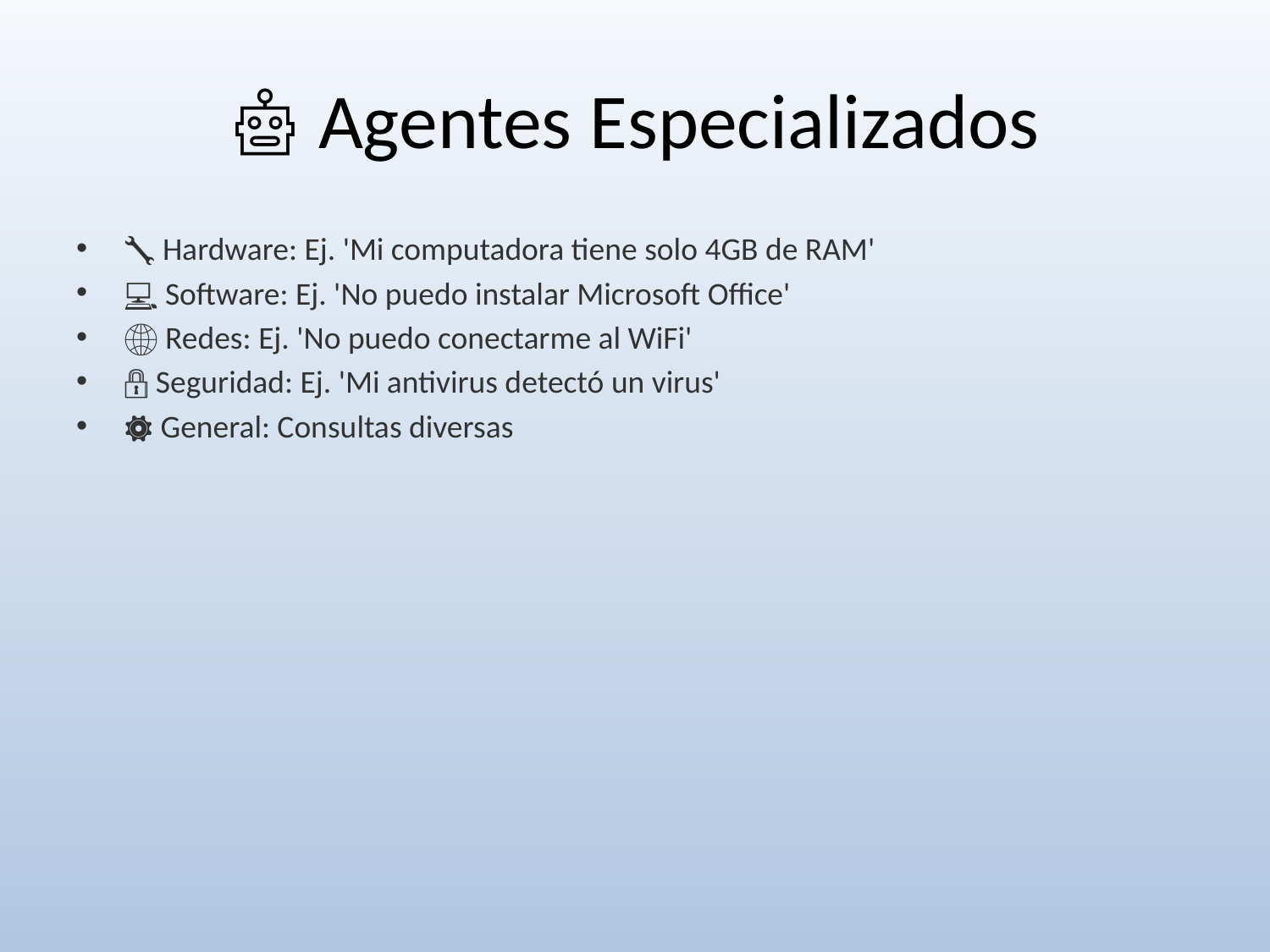

# 🤖 Agentes Especializados
🔧 Hardware: Ej. 'Mi computadora tiene solo 4GB de RAM'
💻 Software: Ej. 'No puedo instalar Microsoft Office'
🌐 Redes: Ej. 'No puedo conectarme al WiFi'
🔒 Seguridad: Ej. 'Mi antivirus detectó un virus'
⚙️ General: Consultas diversas